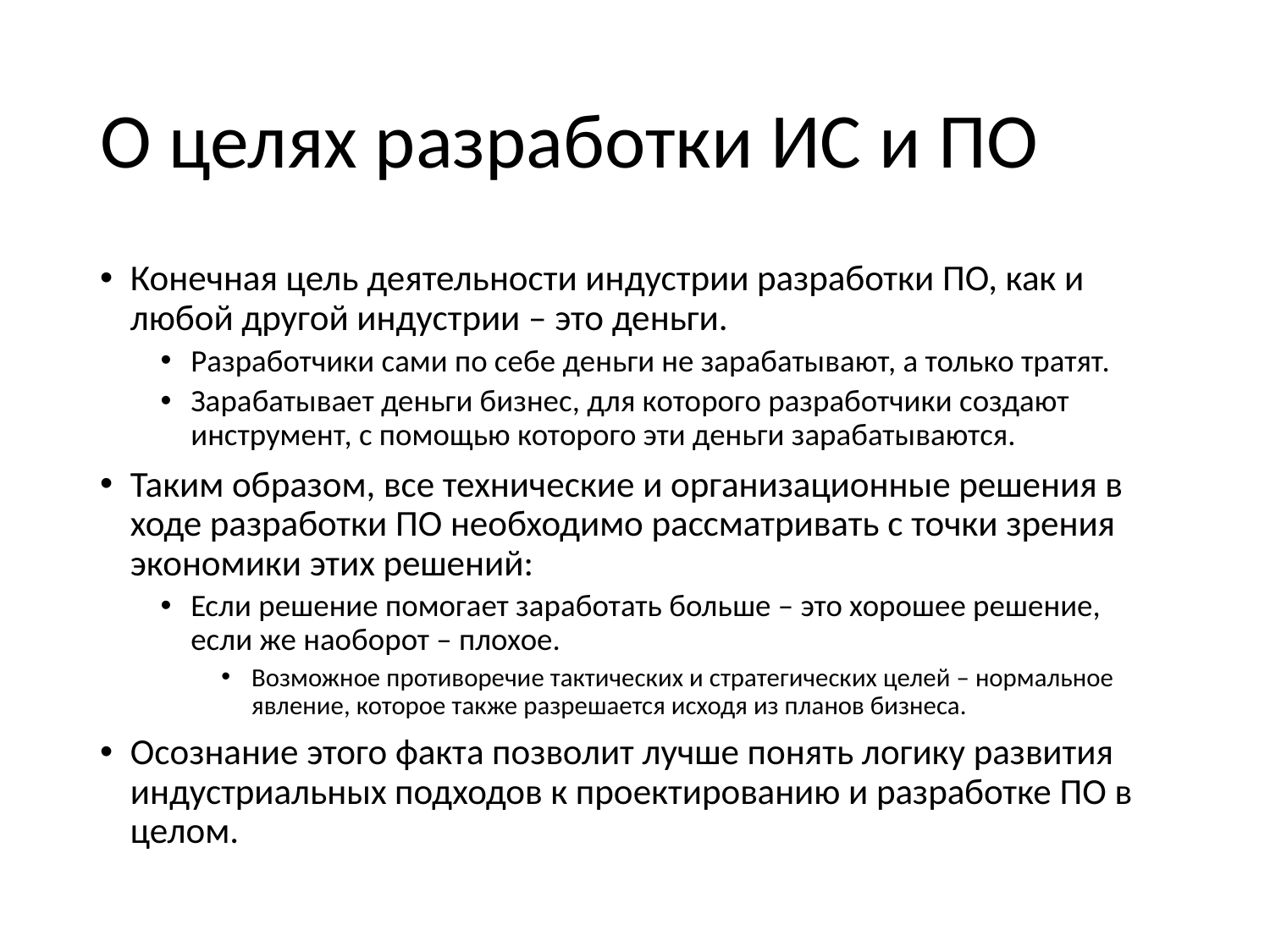

# О целях разработки ИС и ПО
Конечная цель деятельности индустрии разработки ПО, как и любой другой индустрии – это деньги.
Разработчики сами по себе деньги не зарабатывают, а только тратят.
Зарабатывает деньги бизнес, для которого разработчики создают инструмент, с помощью которого эти деньги зарабатываются.
Таким образом, все технические и организационные решения в ходе разработки ПО необходимо рассматривать с точки зрения экономики этих решений:
Если решение помогает заработать больше – это хорошее решение, если же наоборот – плохое.
Возможное противоречие тактических и стратегических целей – нормальное явление, которое также разрешается исходя из планов бизнеса.
Осознание этого факта позволит лучше понять логику развития индустриальных подходов к проектированию и разработке ПО в целом.